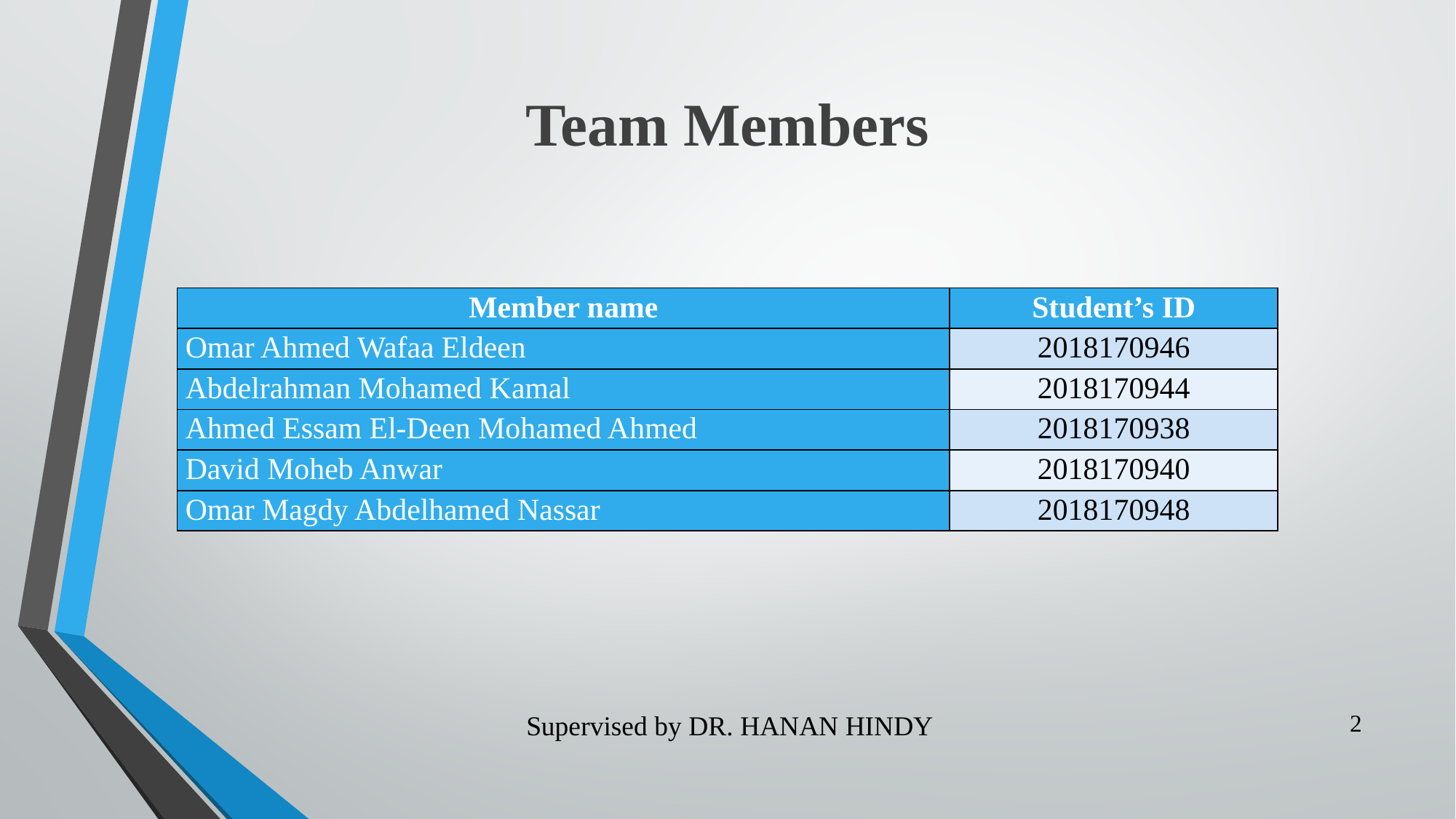

# Team Members
| Member name | Student’s ID |
| --- | --- |
| Omar Ahmed Wafaa Eldeen | 2018170946 |
| Abdelrahman Mohamed Kamal | 2018170944 |
| Ahmed Essam El-Deen Mohamed Ahmed | 2018170938 |
| David Moheb Anwar | 2018170940 |
| Omar Magdy Abdelhamed Nassar | 2018170948 |
2
Supervised by DR. HANAN HINDY